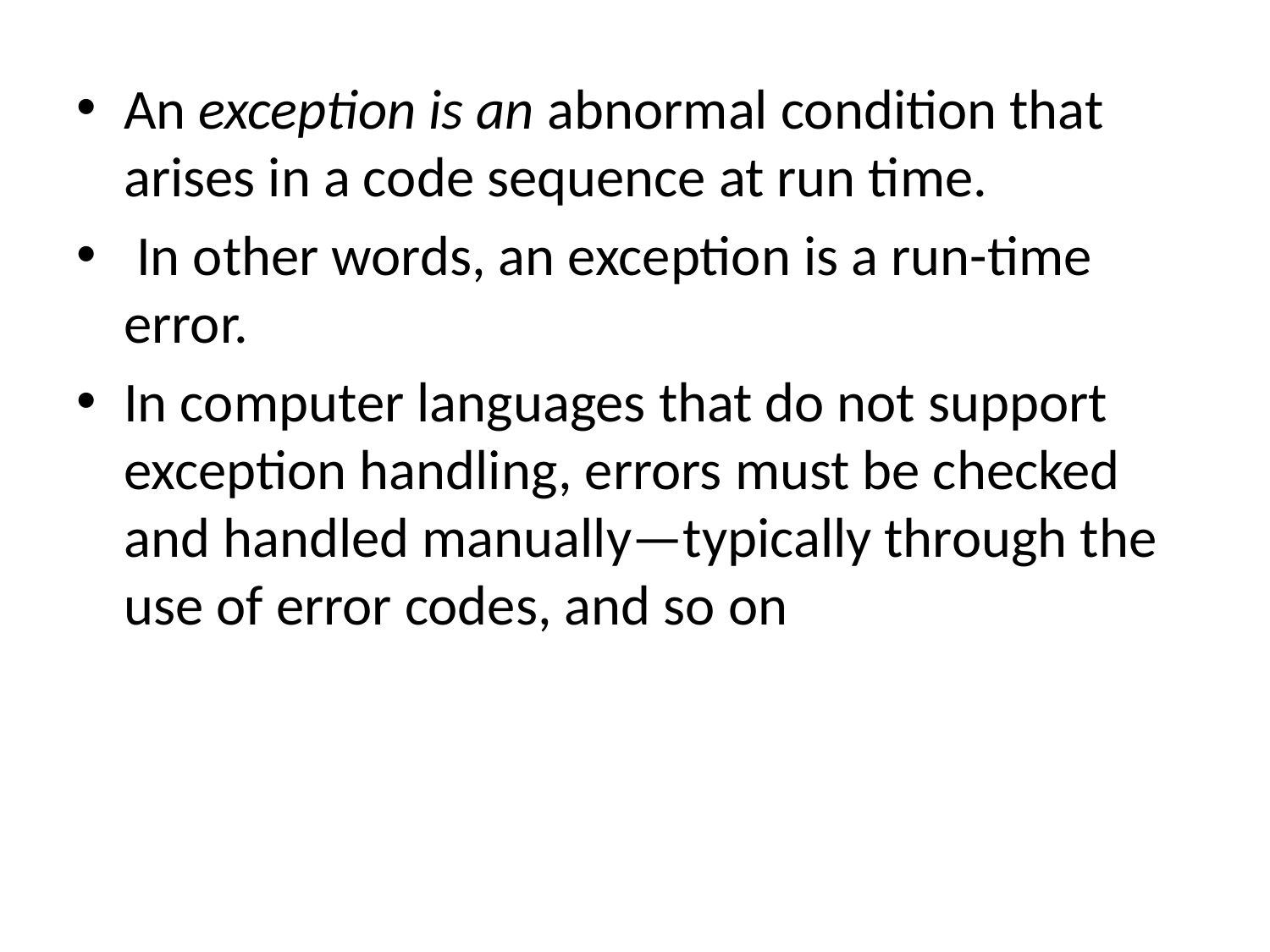

An exception is an abnormal condition that arises in a code sequence at run time.
 In other words, an exception is a run-time error.
In computer languages that do not support exception handling, errors must be checked and handled manually—typically through the use of error codes, and so on